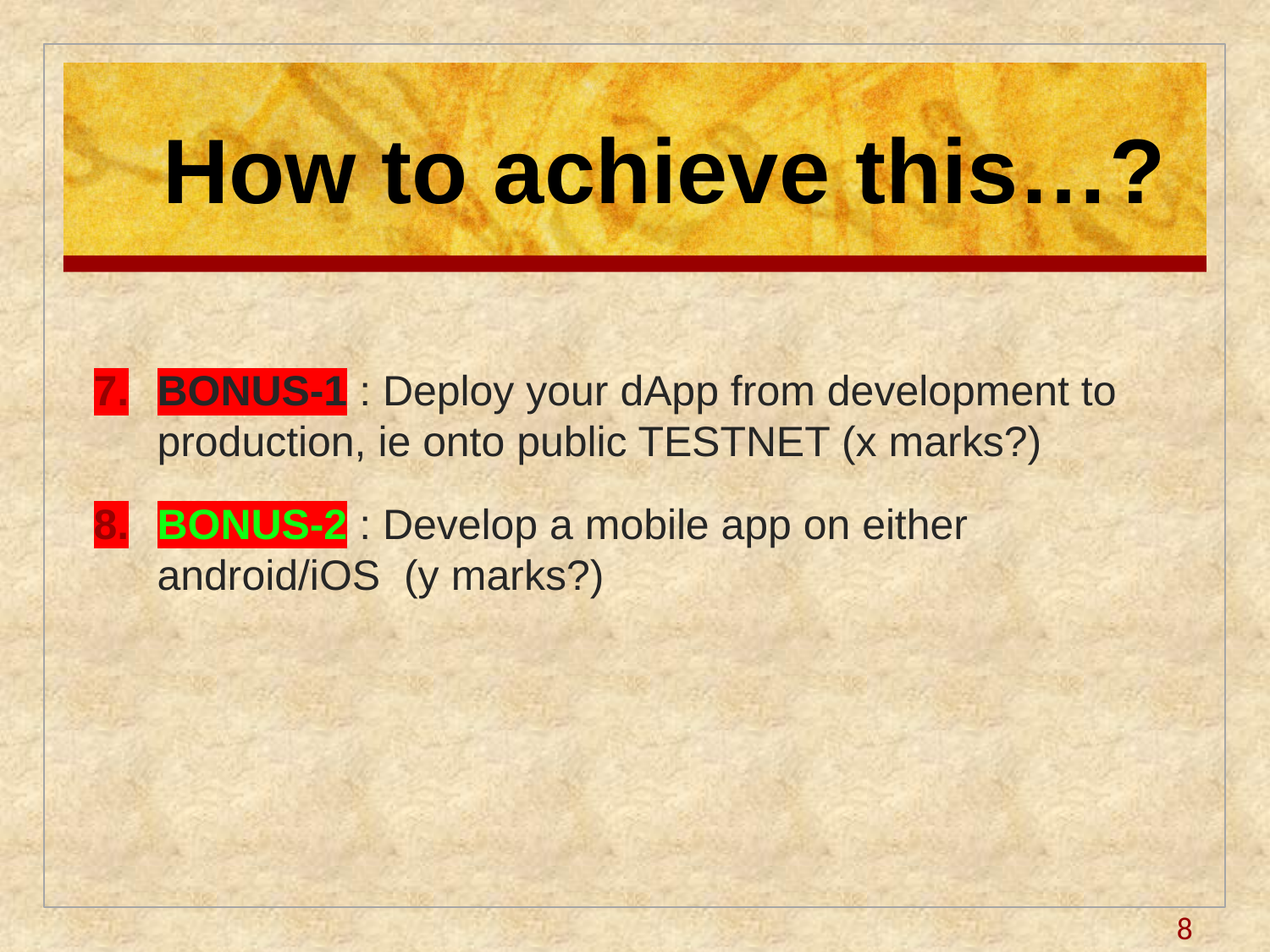

# How to achieve this…?

BONUS-1 : Deploy your dApp from development to production, ie onto public TESTNET (x marks?)
BONUS-2 : Develop a mobile app on either android/iOS  (y marks?)

8